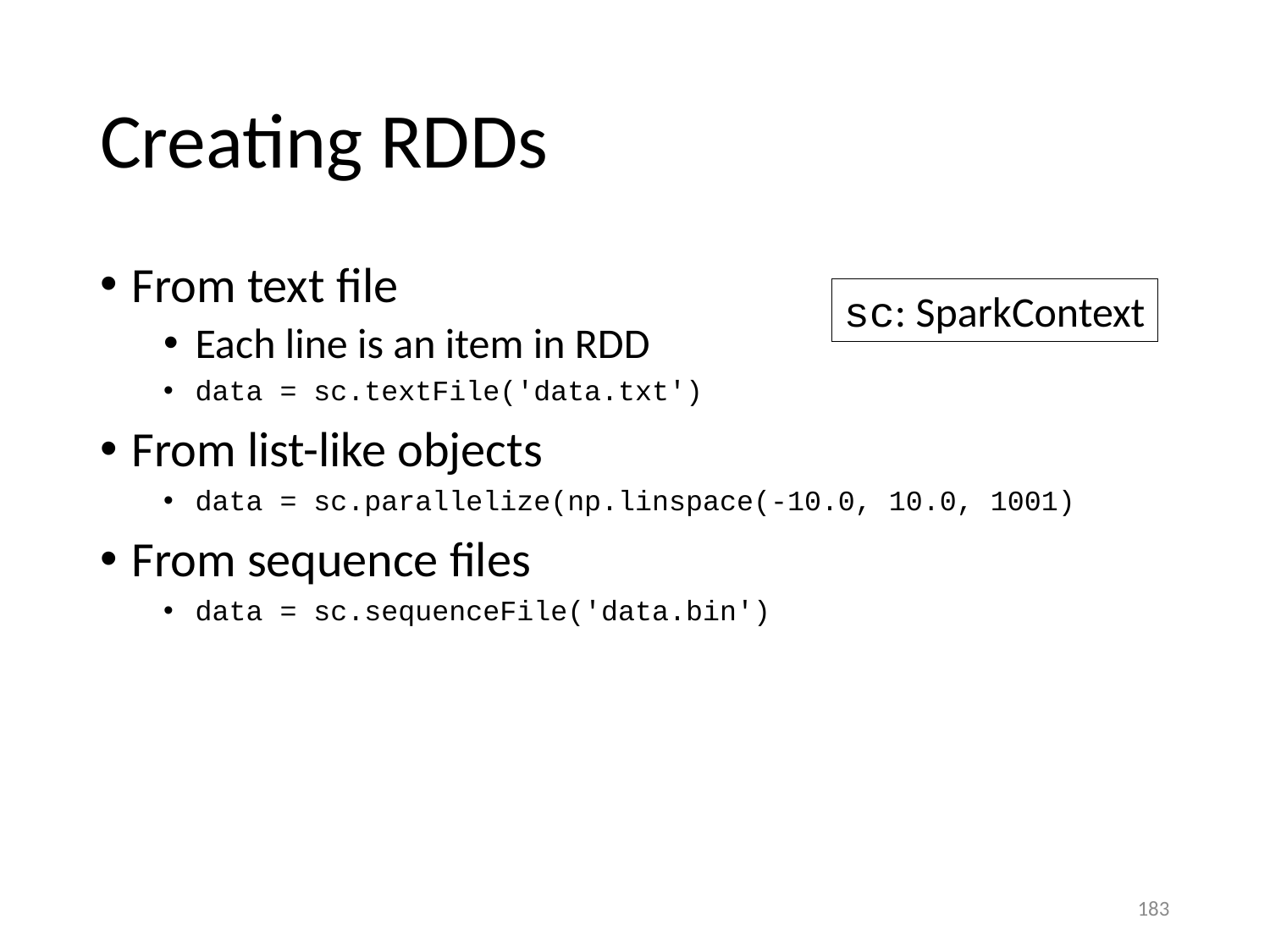

# Creating RDDs
From text file
Each line is an item in RDD
data = sc.textFile('data.txt')
From list-like objects
data = sc.parallelize(np.linspace(-10.0, 10.0, 1001)
From sequence files
data = sc.sequenceFile('data.bin')

sc: SparkContext
183